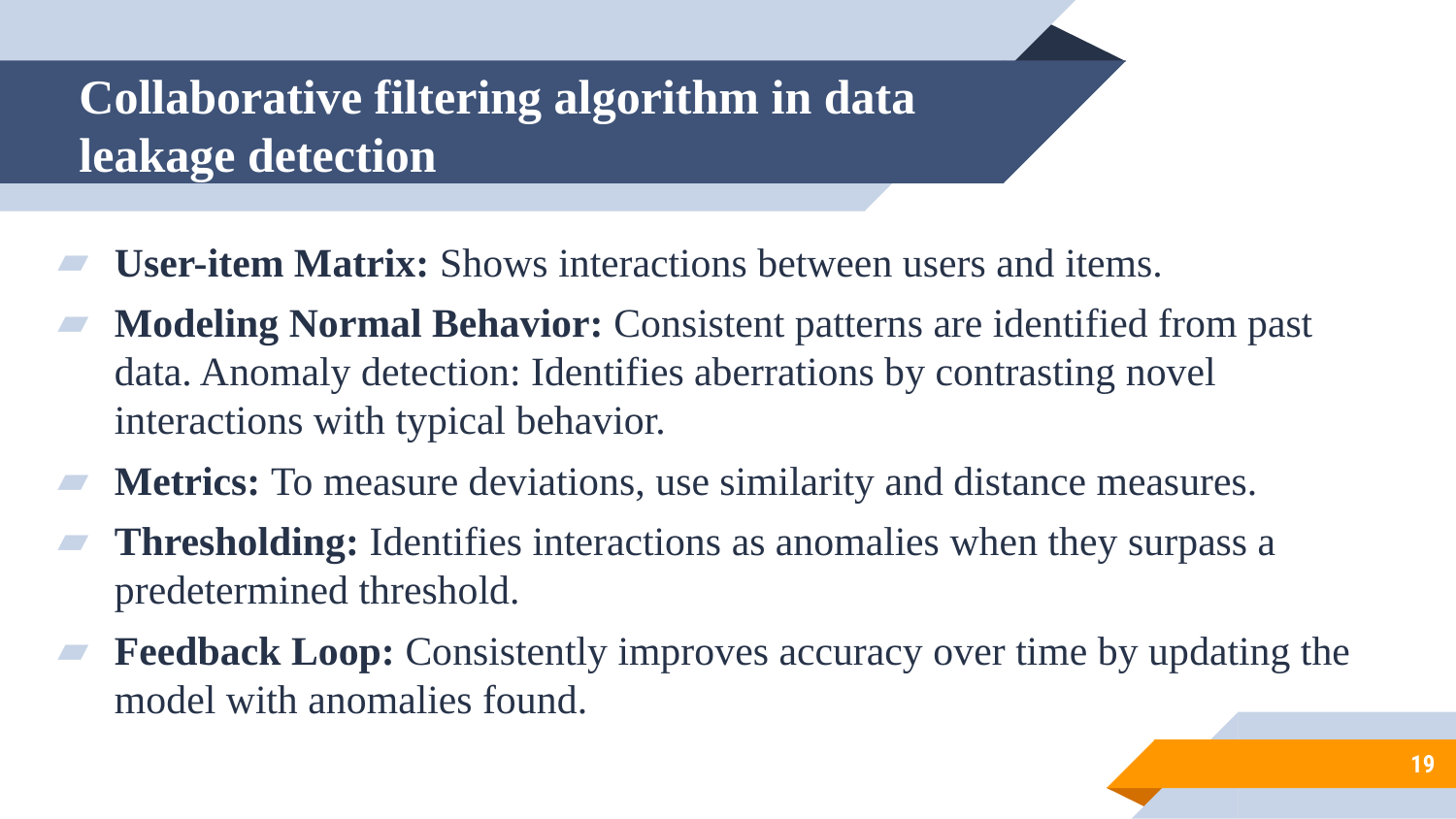

# Collaborative filtering algorithm in data leakage detection
User-item Matrix: Shows interactions between users and items.
Modeling Normal Behavior: Consistent patterns are identified from past data. Anomaly detection: Identifies aberrations by contrasting novel interactions with typical behavior.
Metrics: To measure deviations, use similarity and distance measures.
Thresholding: Identifies interactions as anomalies when they surpass a predetermined threshold.
Feedback Loop: Consistently improves accuracy over time by updating the model with anomalies found.
19